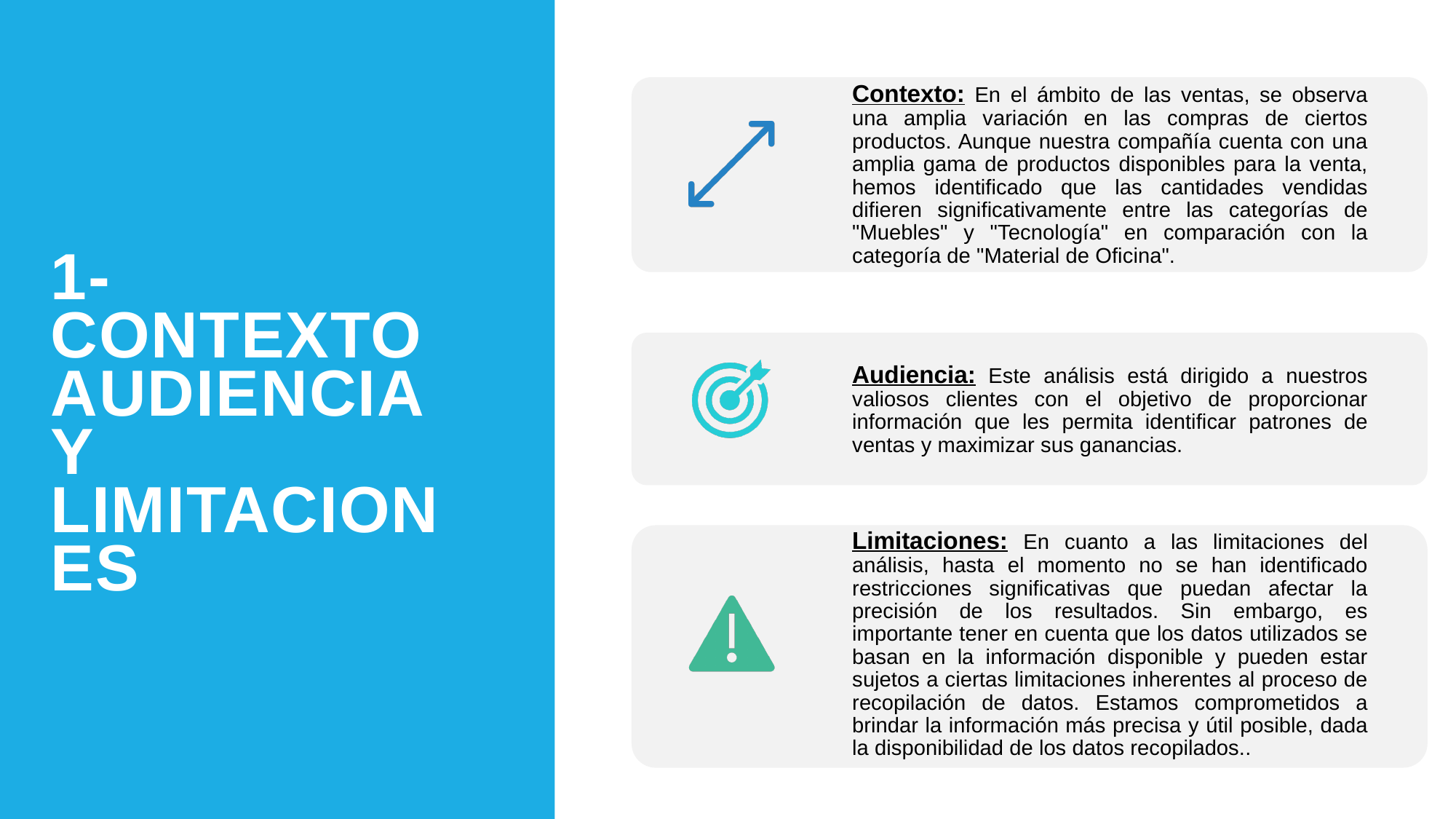

Contexto: En el ámbito de las ventas, se observa una amplia variación en las compras de ciertos productos. Aunque nuestra compañía cuenta con una amplia gama de productos disponibles para la venta, hemos identificado que las cantidades vendidas difieren significativamente entre las categorías de "Muebles" y "Tecnología" en comparación con la categoría de "Material de Oficina".

Audiencia: Este análisis está dirigido a nuestros valiosos clientes con el objetivo de proporcionar información que les permita identificar patrones de ventas y maximizar sus ganancias.

Limitaciones: En cuanto a las limitaciones del análisis, hasta el momento no se han identificado restricciones significativas que puedan afectar la precisión de los resultados. Sin embargo, es importante tener en cuenta que los datos utilizados se basan en la información disponible y pueden estar sujetos a ciertas limitaciones inherentes al proceso de recopilación de datos. Estamos comprometidos a brindar la información más precisa y útil posible, dada la disponibilidad de los datos recopilados..

1- Contexto audiencia y limitaciones